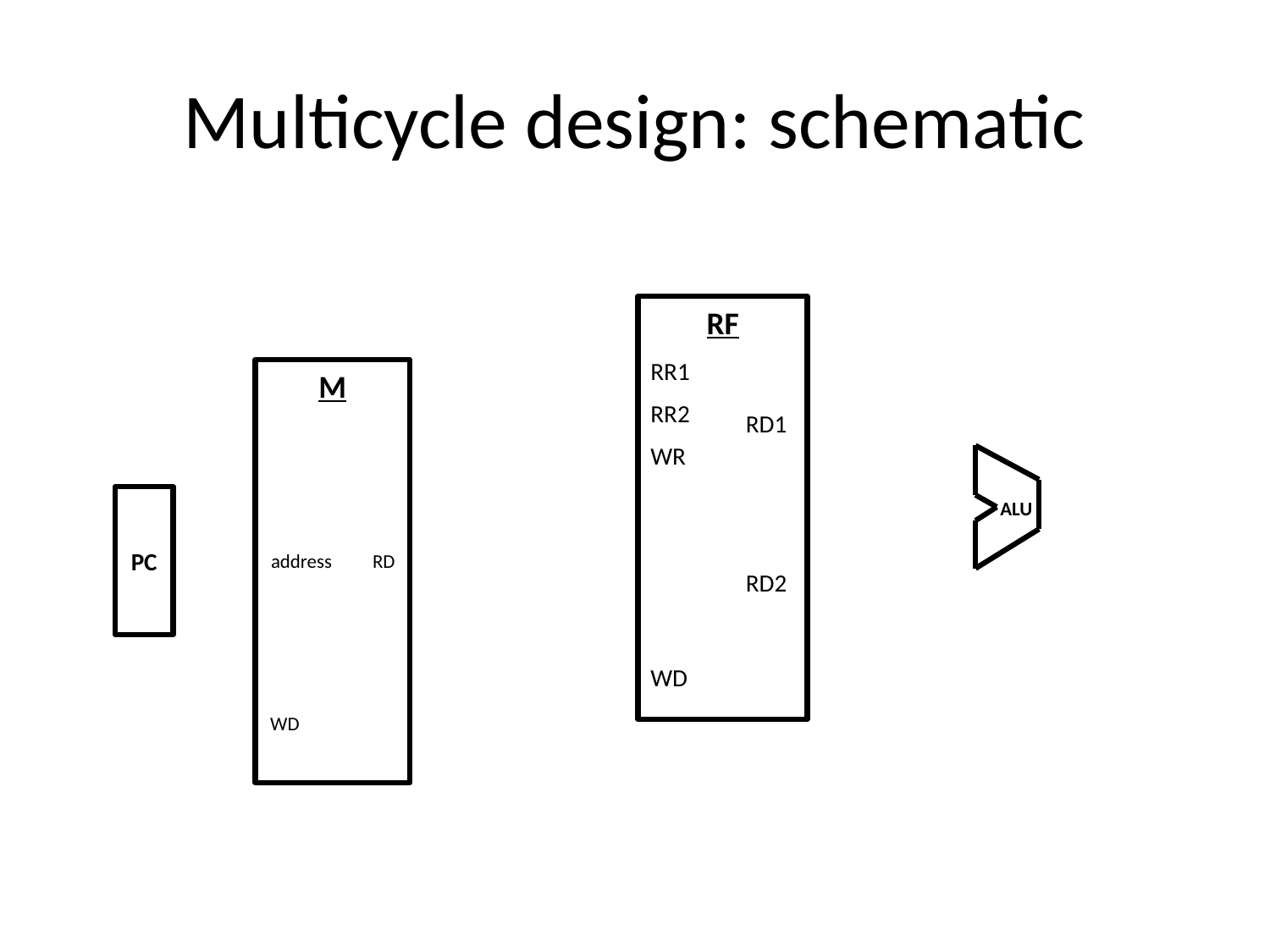

# Multicycle design: schematic
RF
RR1
M
RR2
RD1
WR
ALU
PC
address
RD
RD2
WD
WD